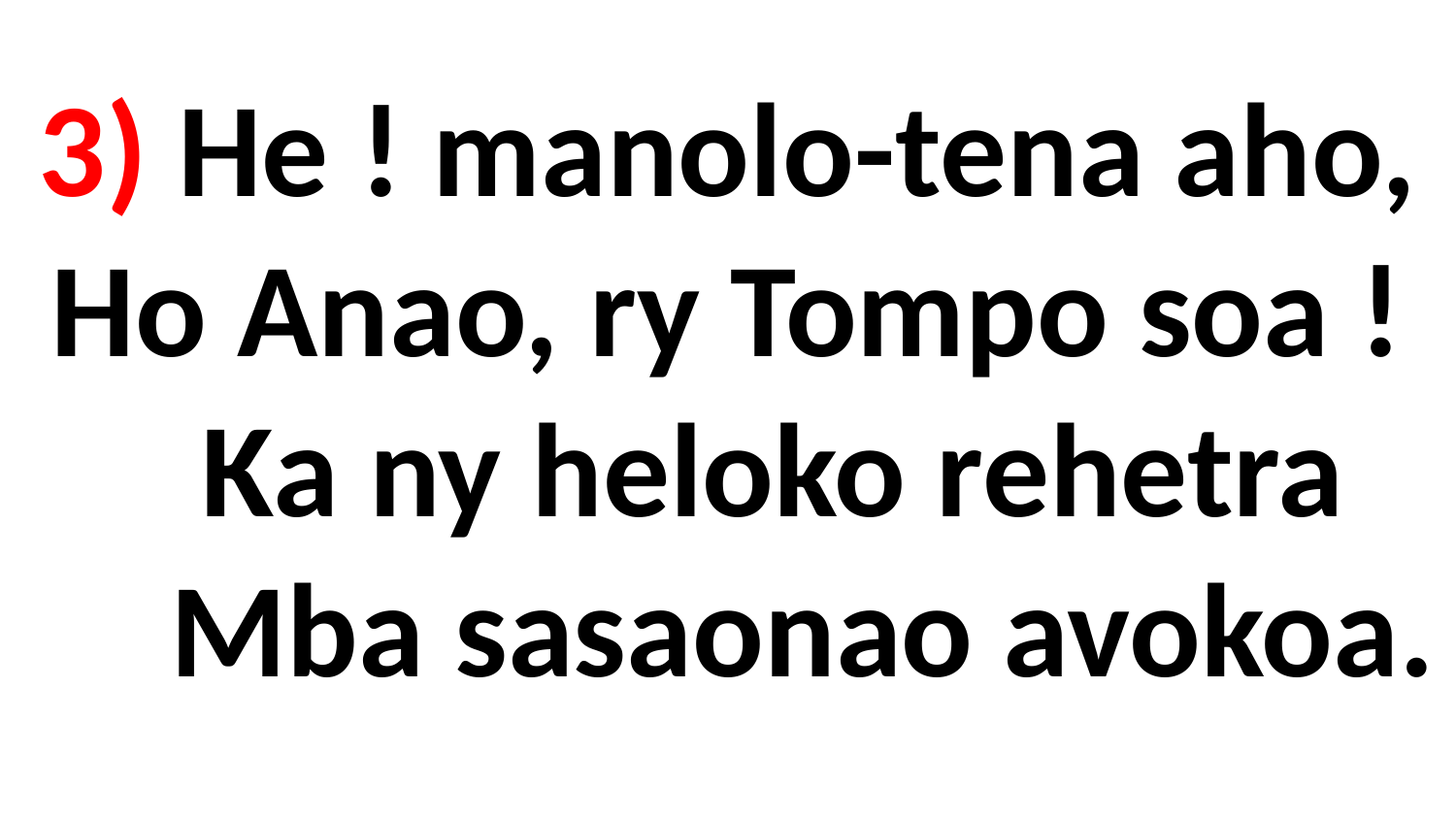

# 3) He ! manolo-tena aho, Ho Anao, ry Tompo soa ! Ka ny heloko rehetra Mba sasaonao avokoa.